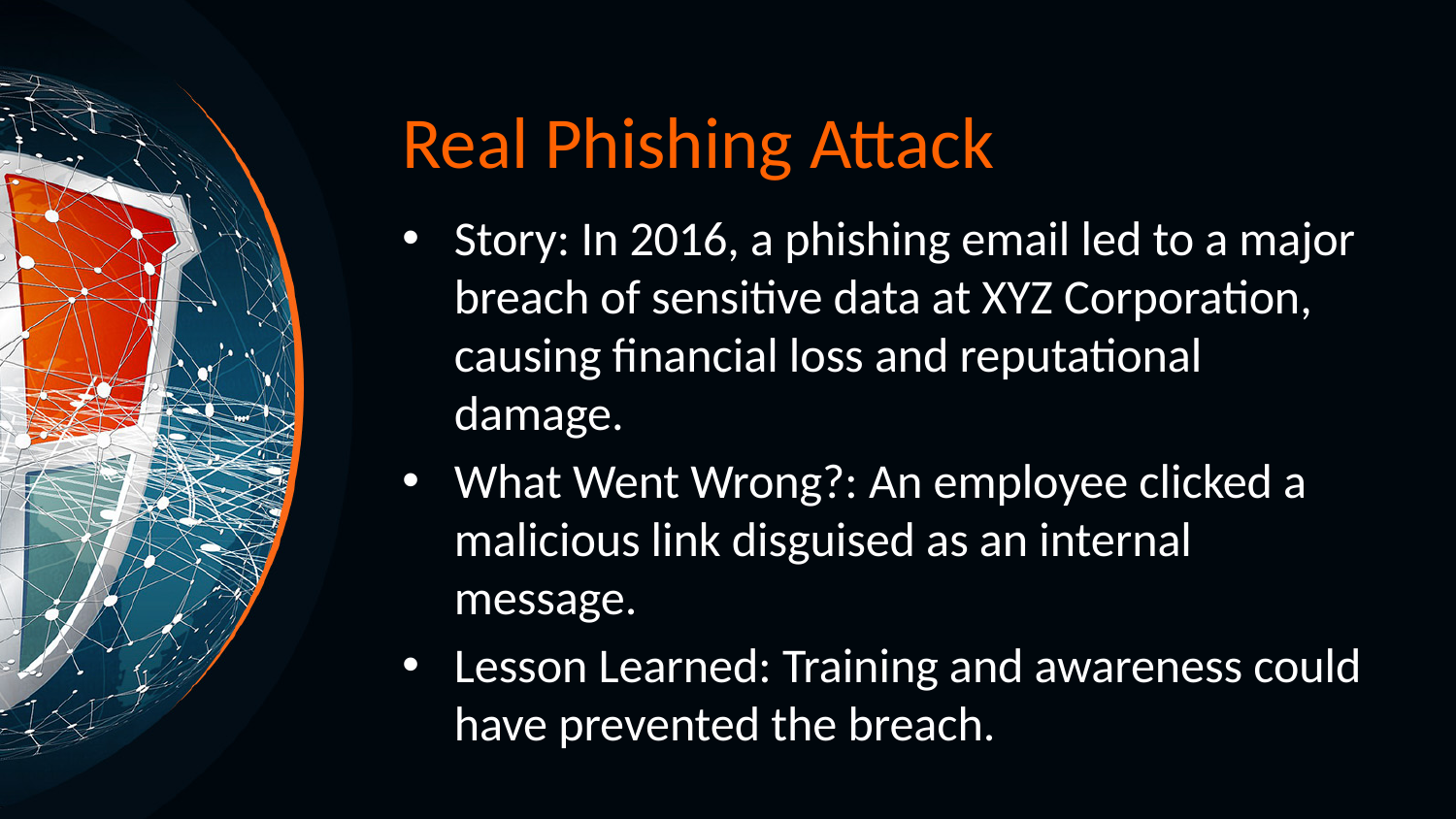

# Real Phishing Attack
Story: In 2016, a phishing email led to a major breach of sensitive data at XYZ Corporation, causing financial loss and reputational damage.
What Went Wrong?: An employee clicked a malicious link disguised as an internal message.
Lesson Learned: Training and awareness could have prevented the breach.